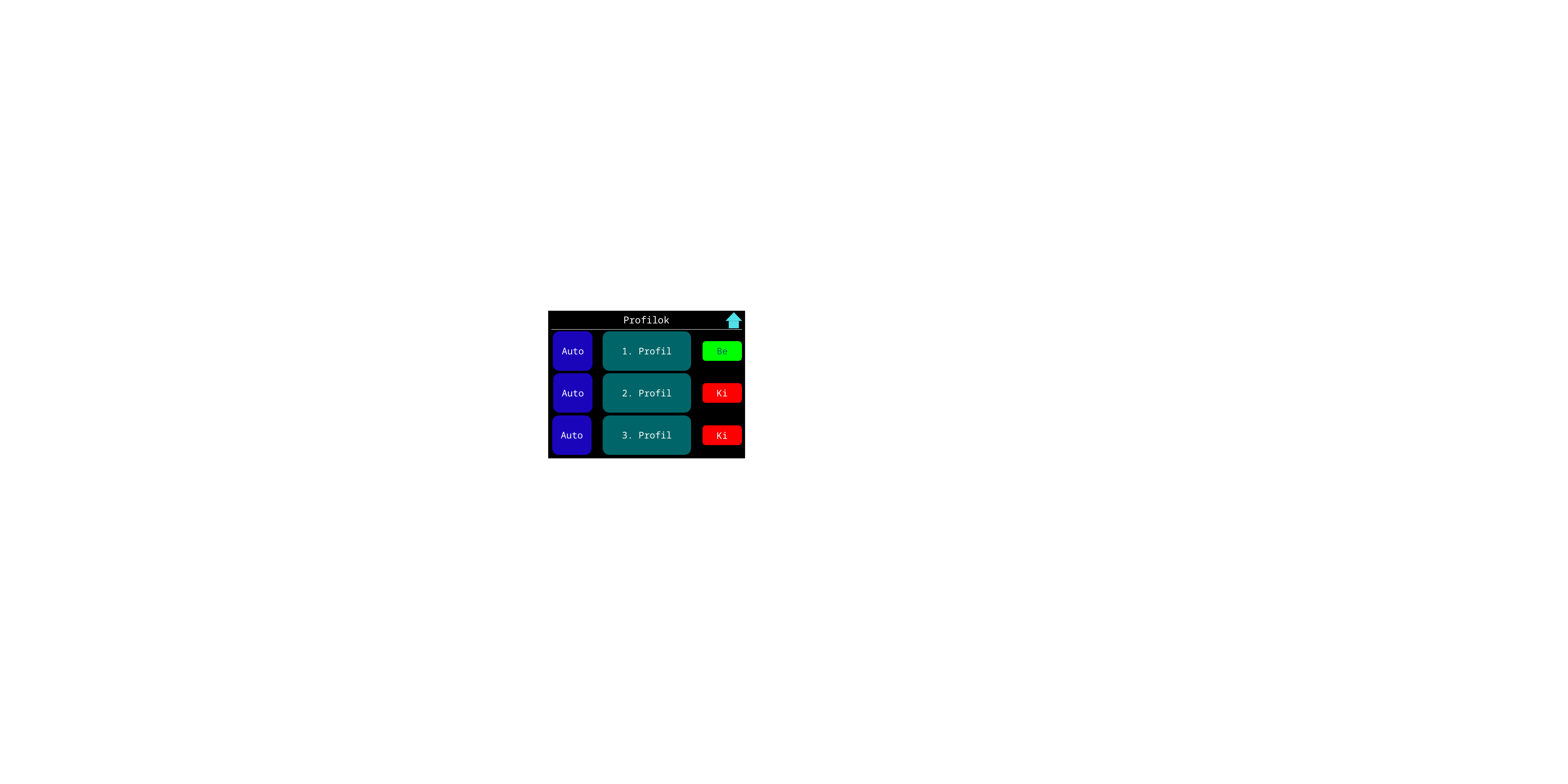

Profilok

Auto
Auto
1. Profil
Be
Auto
2. Profil
Ki
Auto
3. Profil
Ki